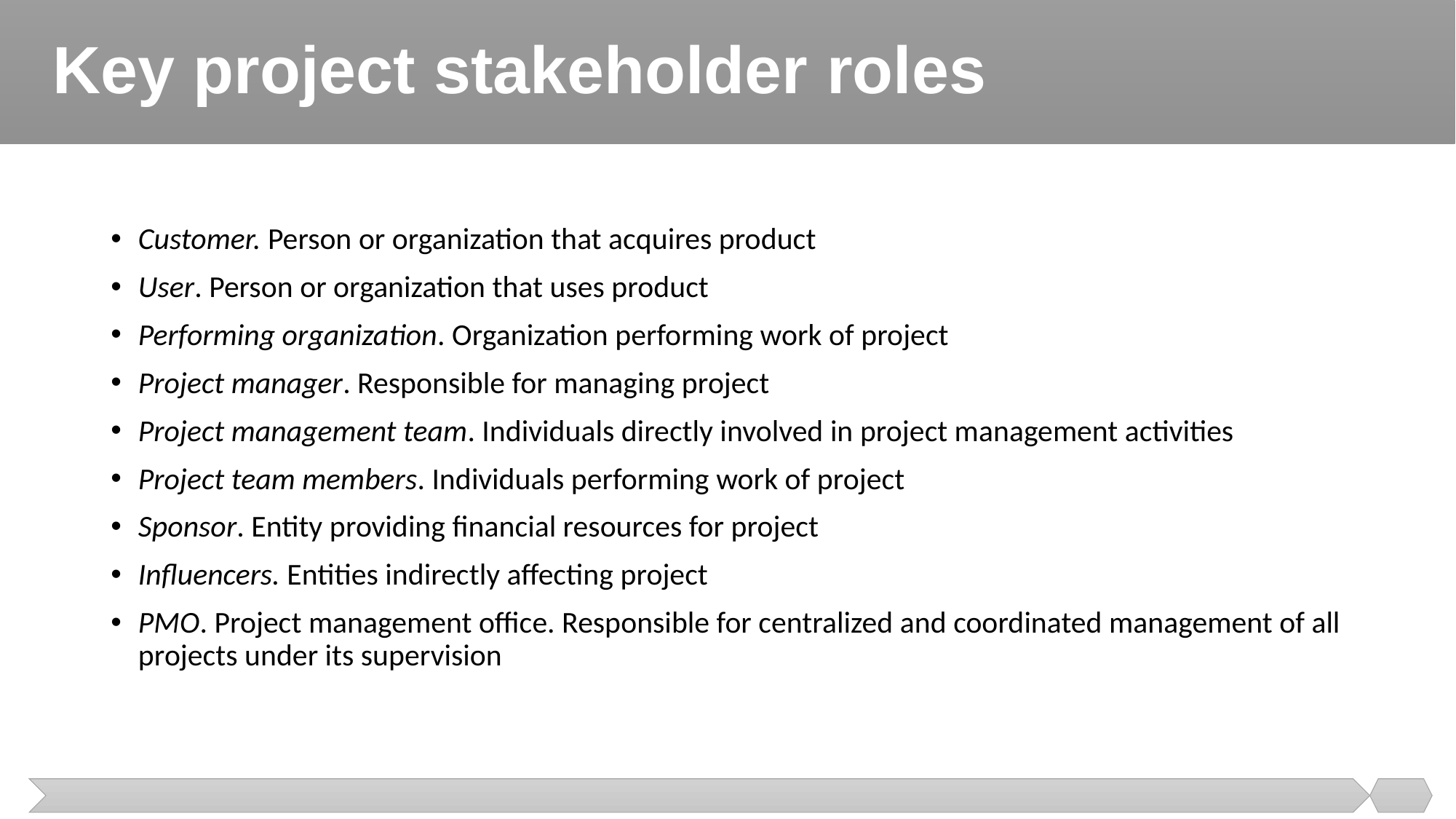

# Key project stakeholder roles
Customer. Person or organization that acquires product
User. Person or organization that uses product
Performing organization. Organization performing work of project
Project manager. Responsible for managing project
Project management team. Individuals directly involved in project management activities
Project team members. Individuals performing work of project
Sponsor. Entity providing financial resources for project
Influencers. Entities indirectly affecting project
PMO. Project management office. Responsible for centralized and coordinated management of all projects under its supervision